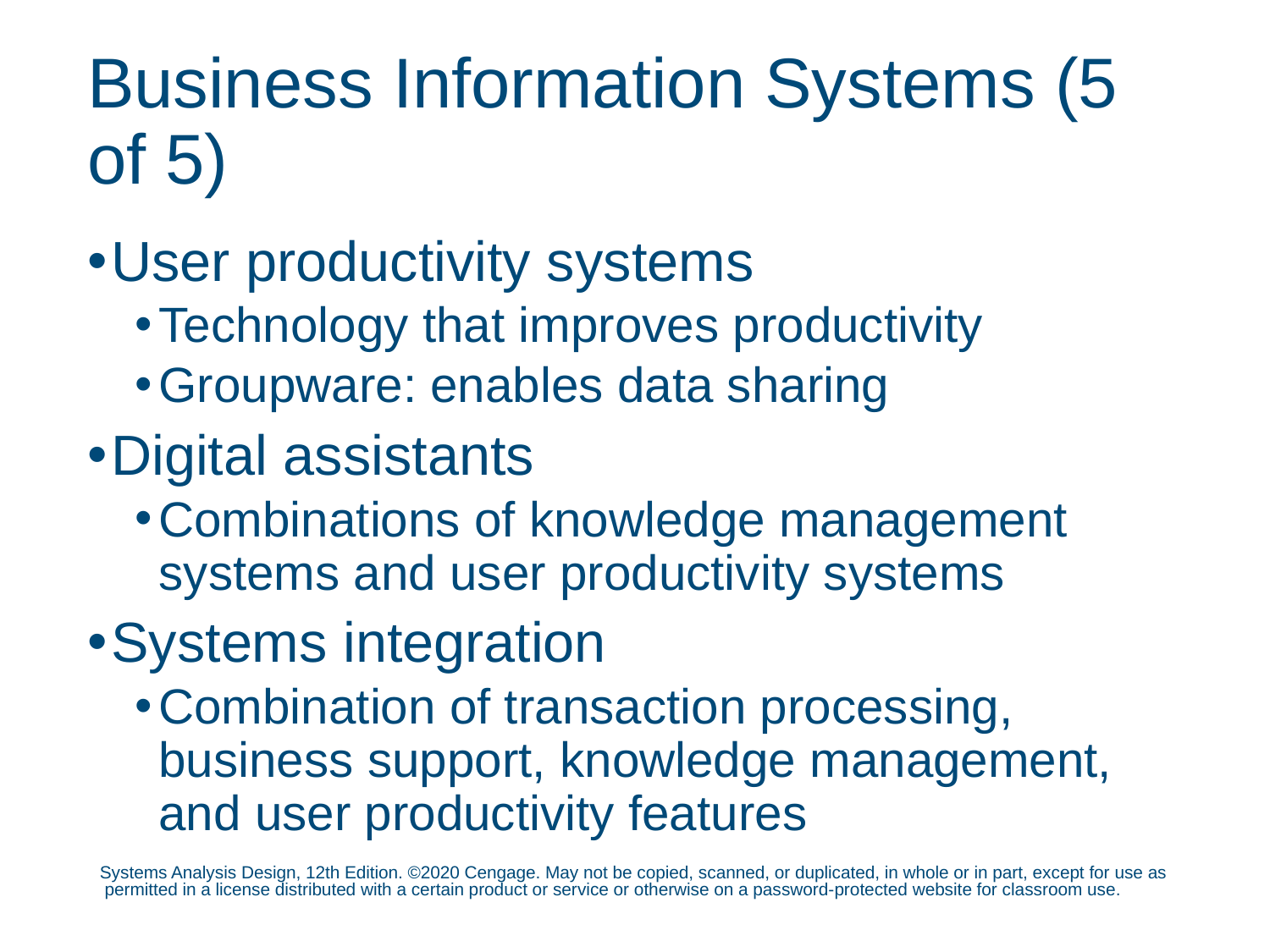

# Business Information Systems (5 of 5)
User productivity systems
Technology that improves productivity
Groupware: enables data sharing
Digital assistants
Combinations of knowledge management systems and user productivity systems
Systems integration
Combination of transaction processing, business support, knowledge management, and user productivity features
Systems Analysis Design, 12th Edition. ©2020 Cengage. May not be copied, scanned, or duplicated, in whole or in part, except for use as permitted in a license distributed with a certain product or service or otherwise on a password-protected website for classroom use.